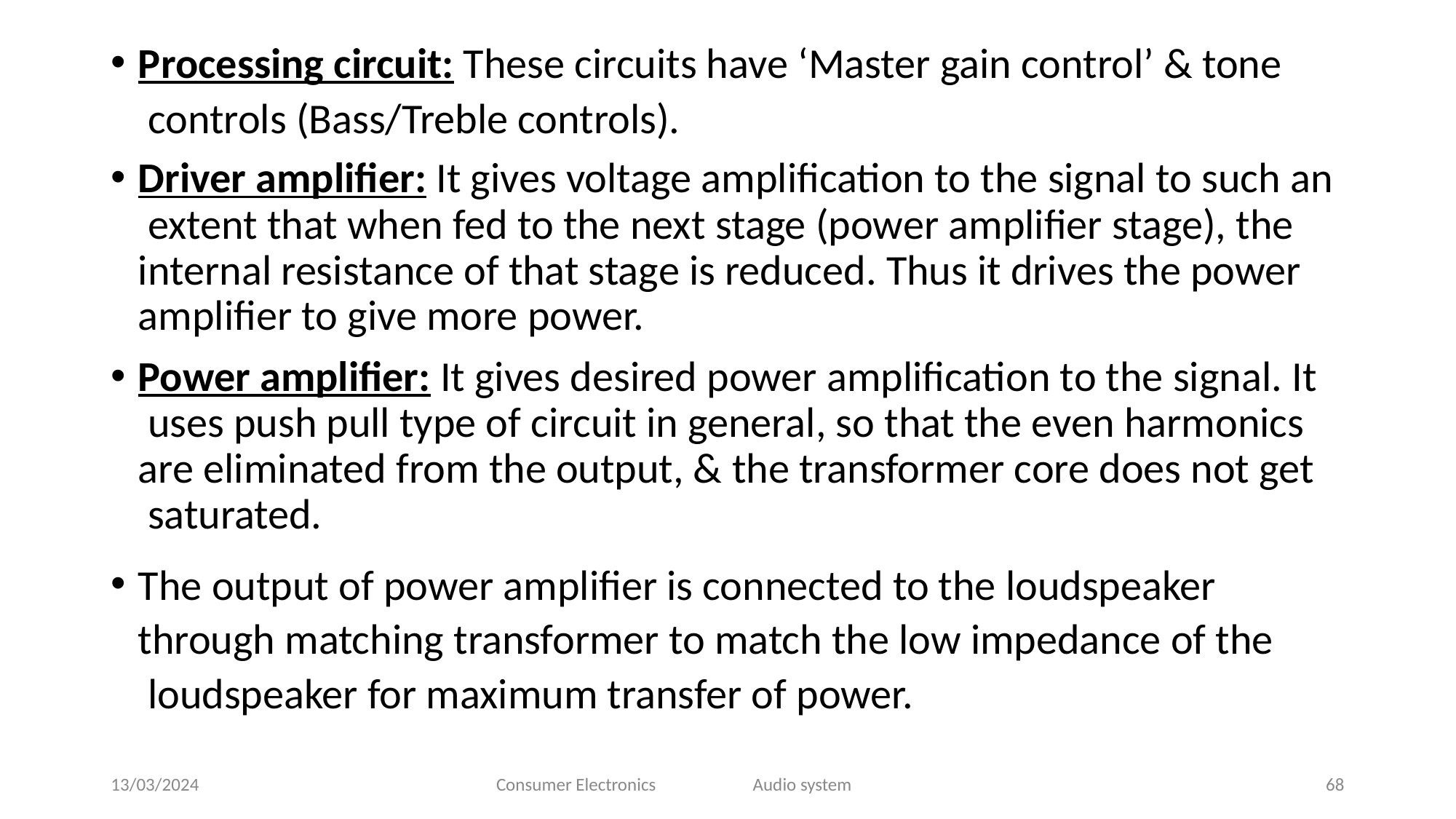

Processing circuit: These circuits have ‘Master gain control’ & tone  controls (Bass/Treble controls).
Driver amplifier: It gives voltage amplification to the signal to such an  extent that when fed to the next stage (power amplifier stage), the  internal resistance of that stage is reduced. Thus it drives the power  amplifier to give more power.
Power amplifier: It gives desired power amplification to the signal. It  uses push pull type of circuit in general, so that the even harmonics  are eliminated from the output, & the transformer core does not get  saturated.
The output of power amplifier is connected to the loudspeaker  through matching transformer to match the low impedance of the  loudspeaker for maximum transfer of power.
13/03/2024
Consumer Electronics
Audio system
68